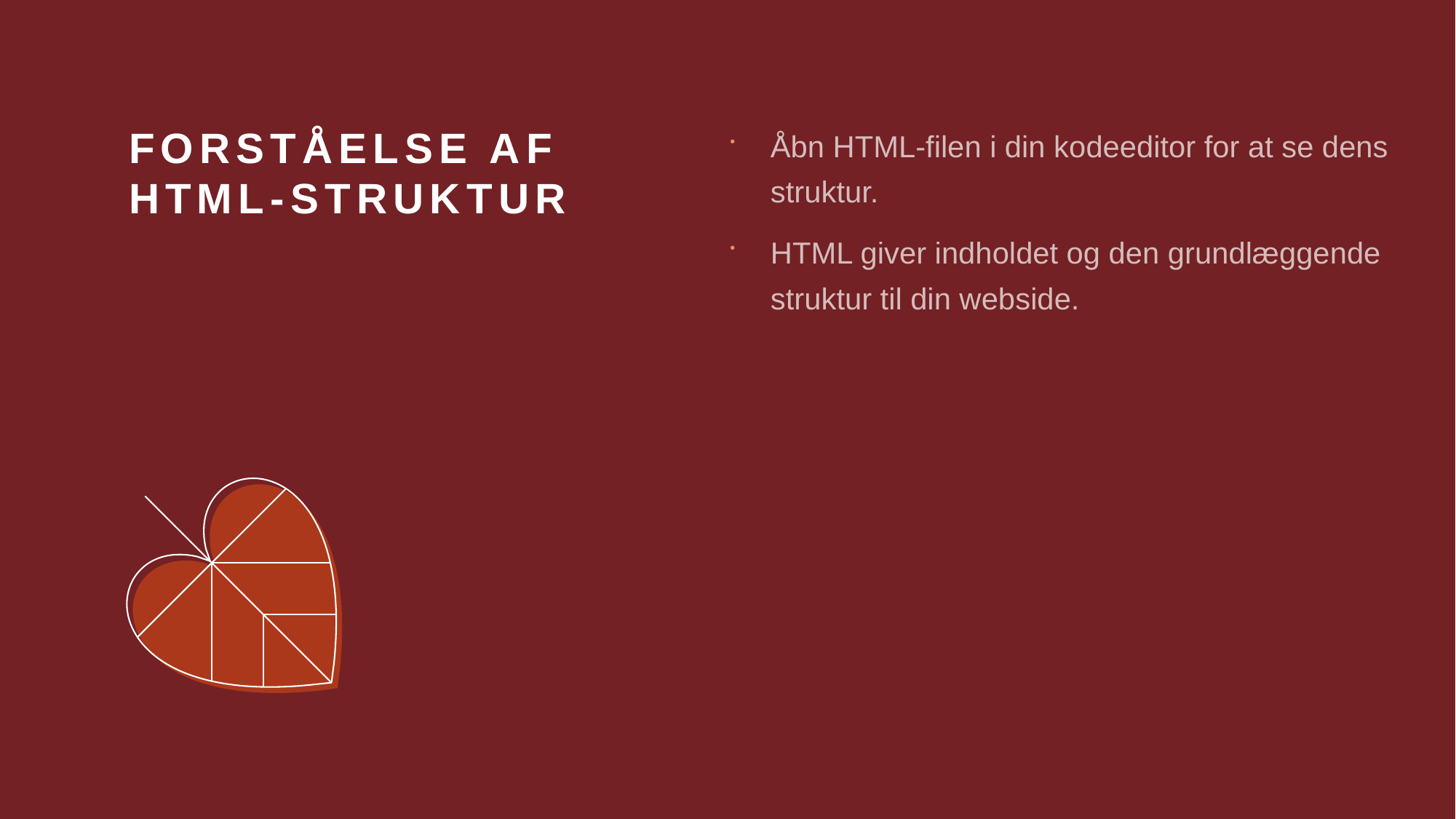

Åbn HTML-filen i din kodeeditor for at se dens struktur.
HTML giver indholdet og den grundlæggende struktur til din webside.

# Forståelse af HTML-struktur